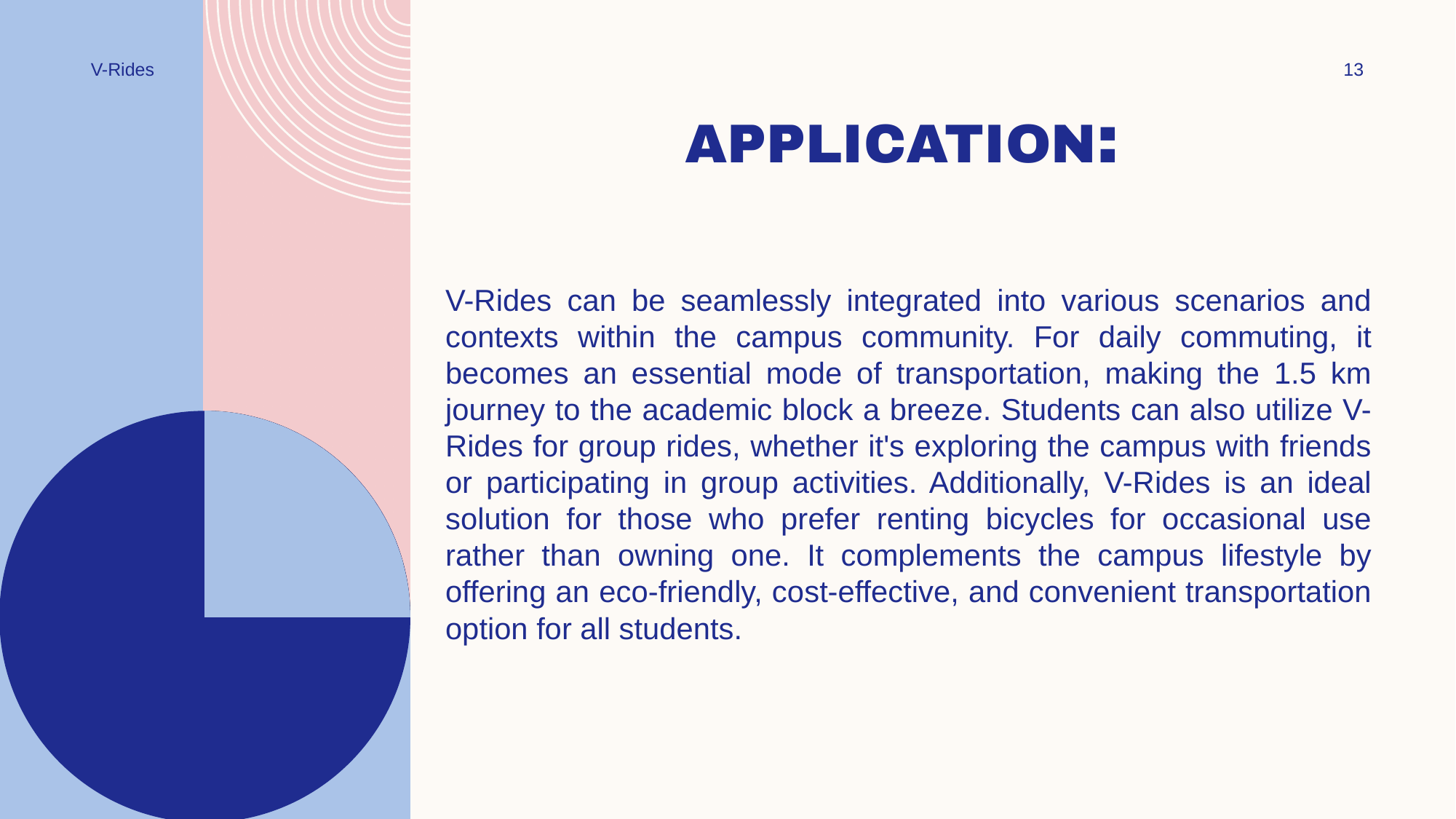

13
V-Rides
# Application:
V-Rides can be seamlessly integrated into various scenarios and contexts within the campus community. For daily commuting, it becomes an essential mode of transportation, making the 1.5 km journey to the academic block a breeze. Students can also utilize V-Rides for group rides, whether it's exploring the campus with friends or participating in group activities. Additionally, V-Rides is an ideal solution for those who prefer renting bicycles for occasional use rather than owning one. It complements the campus lifestyle by offering an eco-friendly, cost-effective, and convenient transportation option for all students.